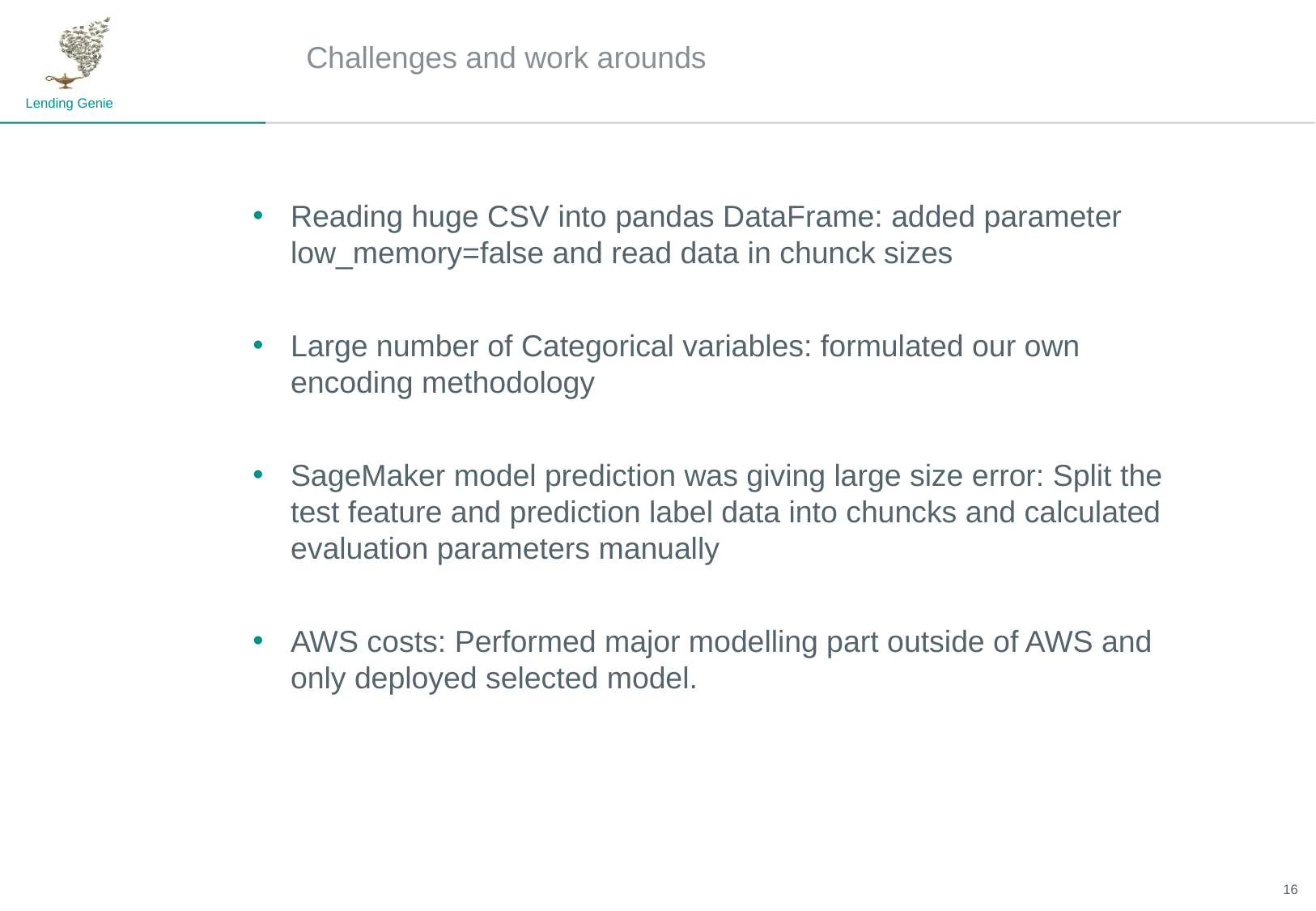

# Challenges and work arounds
Reading huge CSV into pandas DataFrame: added parameter low_memory=false and read data in chunck sizes

Large number of Categorical variables: formulated our own encoding methodology

SageMaker model prediction was giving large size error: Split the test feature and prediction label data into chuncks and calculated evaluation parameters manually

AWS costs: Performed major modelling part outside of AWS and only deployed selected model.